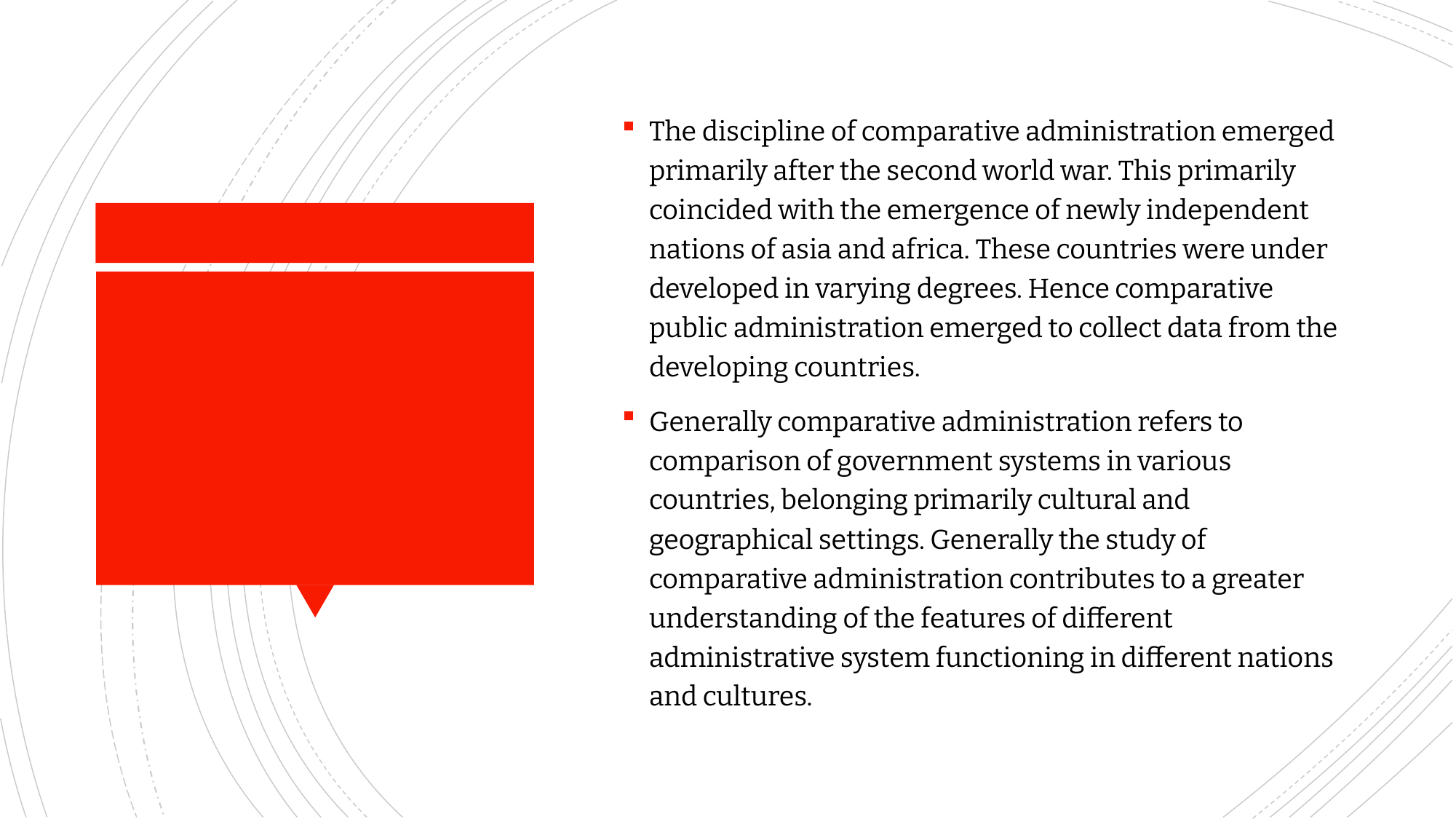

The discipline of comparative administration emerged primarily after the second world war. This primarily coincided with the emergence of newly independent nations of asia and africa. These countries were under developed in varying degrees. Hence comparative public administration emerged to collect data from the developing countries.
Generally comparative administration refers to comparison of government systems in various countries, belonging primarily cultural and geographical settings. Generally the study of comparative administration contributes to a greater understanding of the features of different administrative system functioning in different nations and cultures.
#